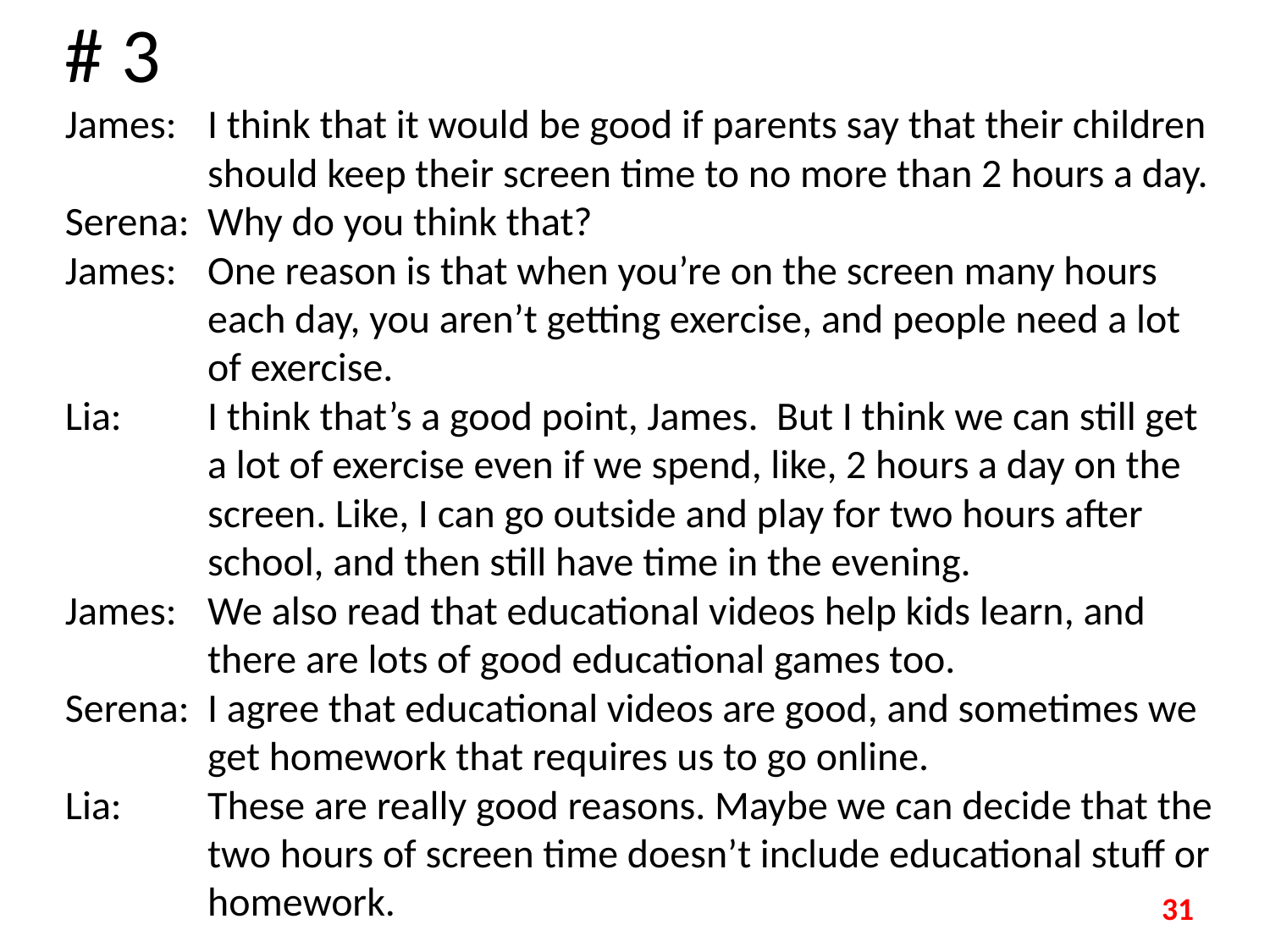

# 3
James: 	I think that it would be good if parents say that their children should keep their screen time to no more than 2 hours a day.
Serena: 	Why do you think that?
James:  	One reason is that when you’re on the screen many hours each day, you aren’t getting exercise, and people need a lot of exercise.
Lia: 	I think that’s a good point, James.  But I think we can still get a lot of exercise even if we spend, like, 2 hours a day on the screen. Like, I can go outside and play for two hours after school, and then still have time in the evening.
James:  	We also read that educational videos help kids learn, and there are lots of good educational games too.
Serena:	I agree that educational videos are good, and sometimes we get homework that requires us to go online.
Lia: 	These are really good reasons. Maybe we can decide that the two hours of screen time doesn’t include educational stuff or homework.
31